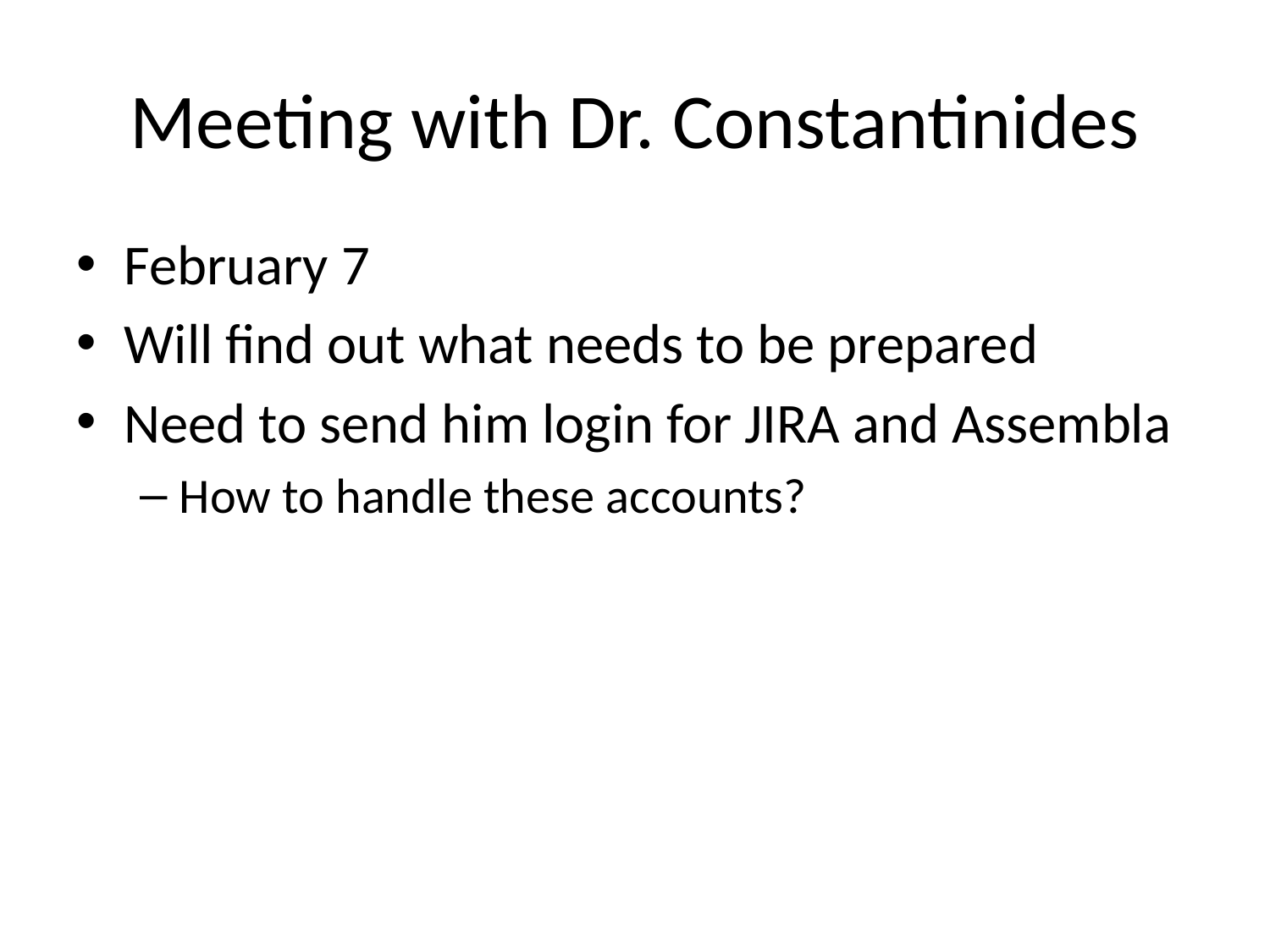

# Meeting with Dr. Constantinides
February 7
Will find out what needs to be prepared
Need to send him login for JIRA and Assembla
How to handle these accounts?